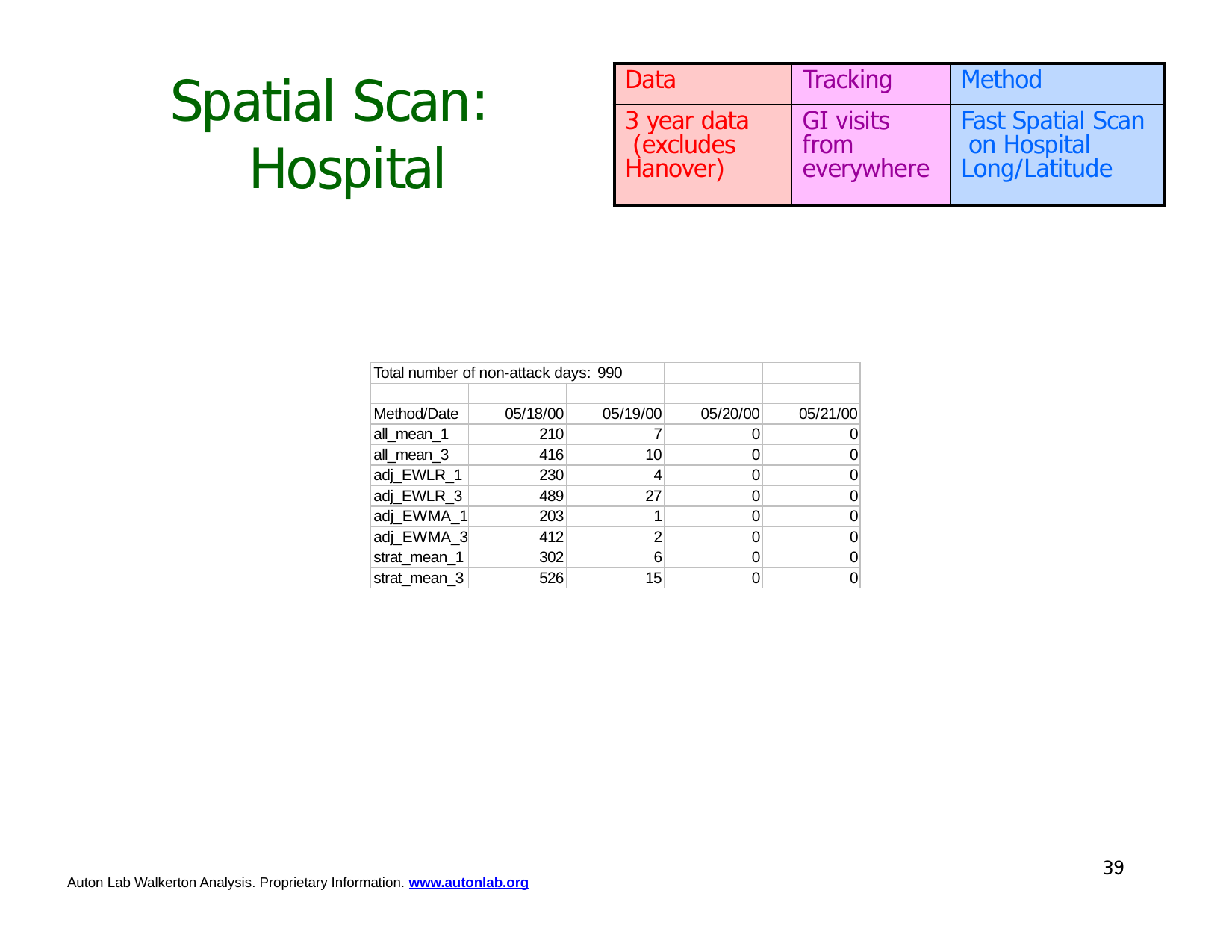

# Spatial Scan:  Hospital
| Data | Tracking | Method |
| --- | --- | --- |
| 3 year data (excludes Hanover) | GI visits from everywhere | Fast Spatial Scan on Hospital Long/Latitude |
| Total number of non-attack days: 990 |  |  |  |  |
| --- | --- | --- | --- | --- |
|  |  |  |  |  |
| Method/Date | 05/18/00 | 05/19/00 | 05/20/00 | 05/21/00 |
| all\_mean\_1 | 210 | 7 | 0 | 0 |
| all\_mean\_3 | 416 | 10 | 0 | 0 |
| adj\_EWLR\_1 | 230 | 4 | 0 | 0 |
| adj\_EWLR\_3 | 489 | 27 | 0 | 0 |
| adj\_EWMA\_1 | 203 | 1 | 0 | 0 |
| adj\_EWMA\_3 | 412 | 2 | 0 | 0 |
| strat\_mean\_1 | 302 | 6 | 0 | 0 |
| strat\_mean\_3 | 526 | 15 | 0 | 0 |
39
Auton Lab Walkerton Analysis. Proprietary Information. www.autonlab.org